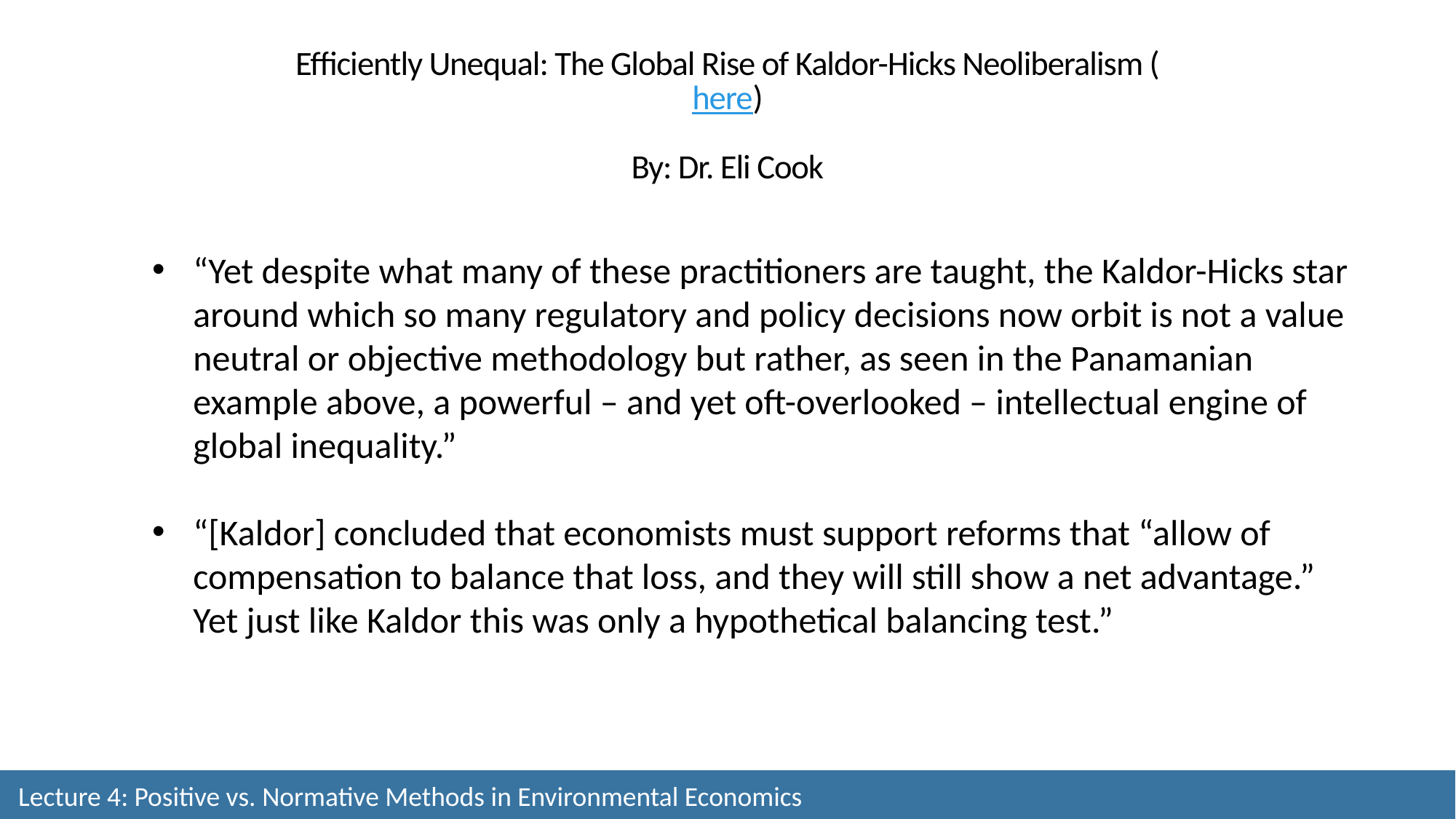

Efficiently Unequal: The Global Rise of Kaldor-Hicks Neoliberalism (here)

By: Dr. Eli Cook
“Yet despite what many of these practitioners are taught, the Kaldor-Hicks star around which so many regulatory and policy decisions now orbit is not a value neutral or objective methodology but rather, as seen in the Panamanian example above, a powerful – and yet oft-overlooked – intellectual engine of global inequality.”

“[Kaldor] concluded that economists must support reforms that “allow of compensation to balance that loss, and they will still show a net advantage.” Yet just like Kaldor this was only a hypothetical balancing test.”